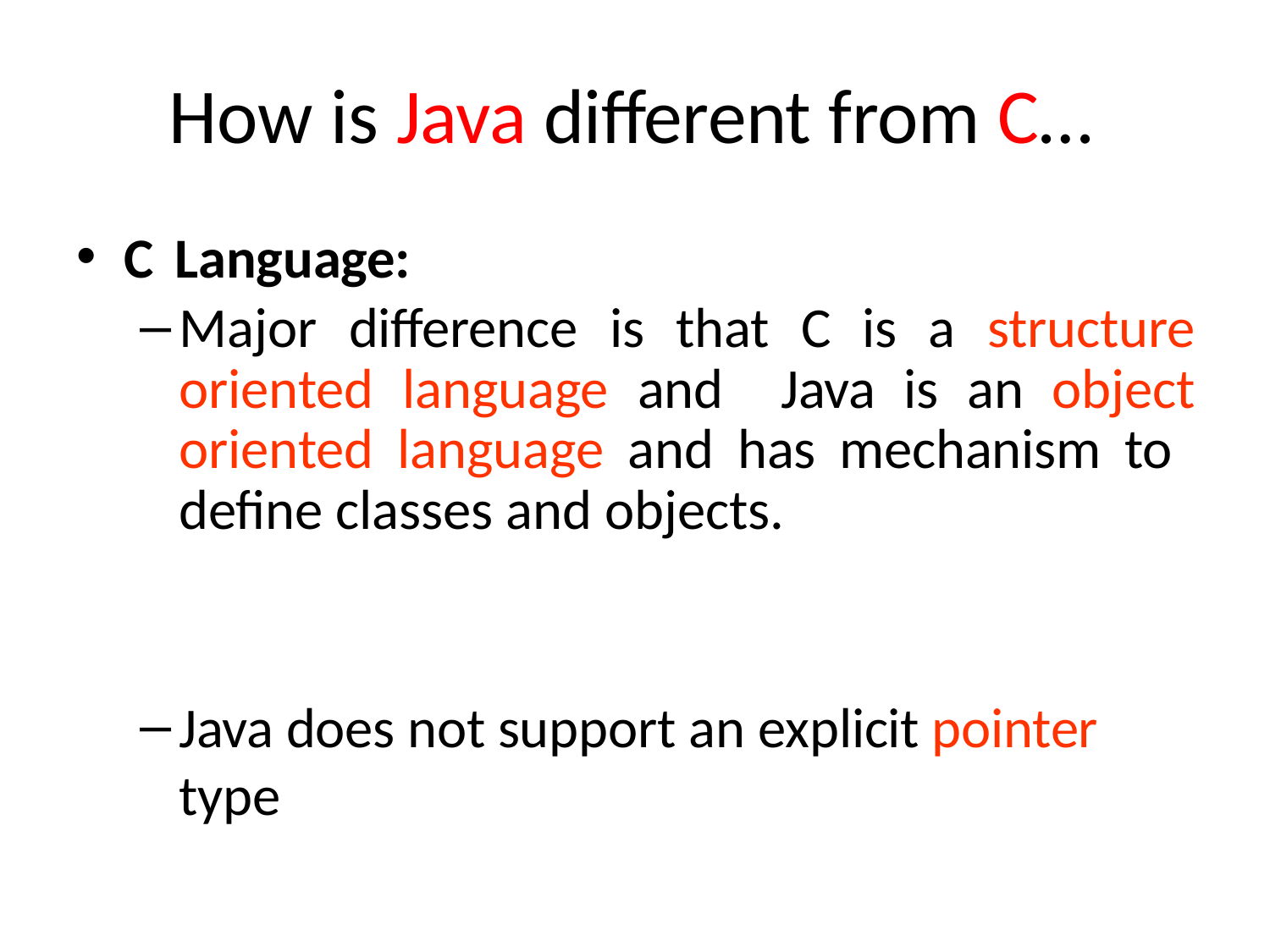

# How is Java different from C…
C Language:
Major difference is that C is a structure oriented language and  Java is an object oriented language and has mechanism to  define classes and objects.

Java does not support an explicit pointer type